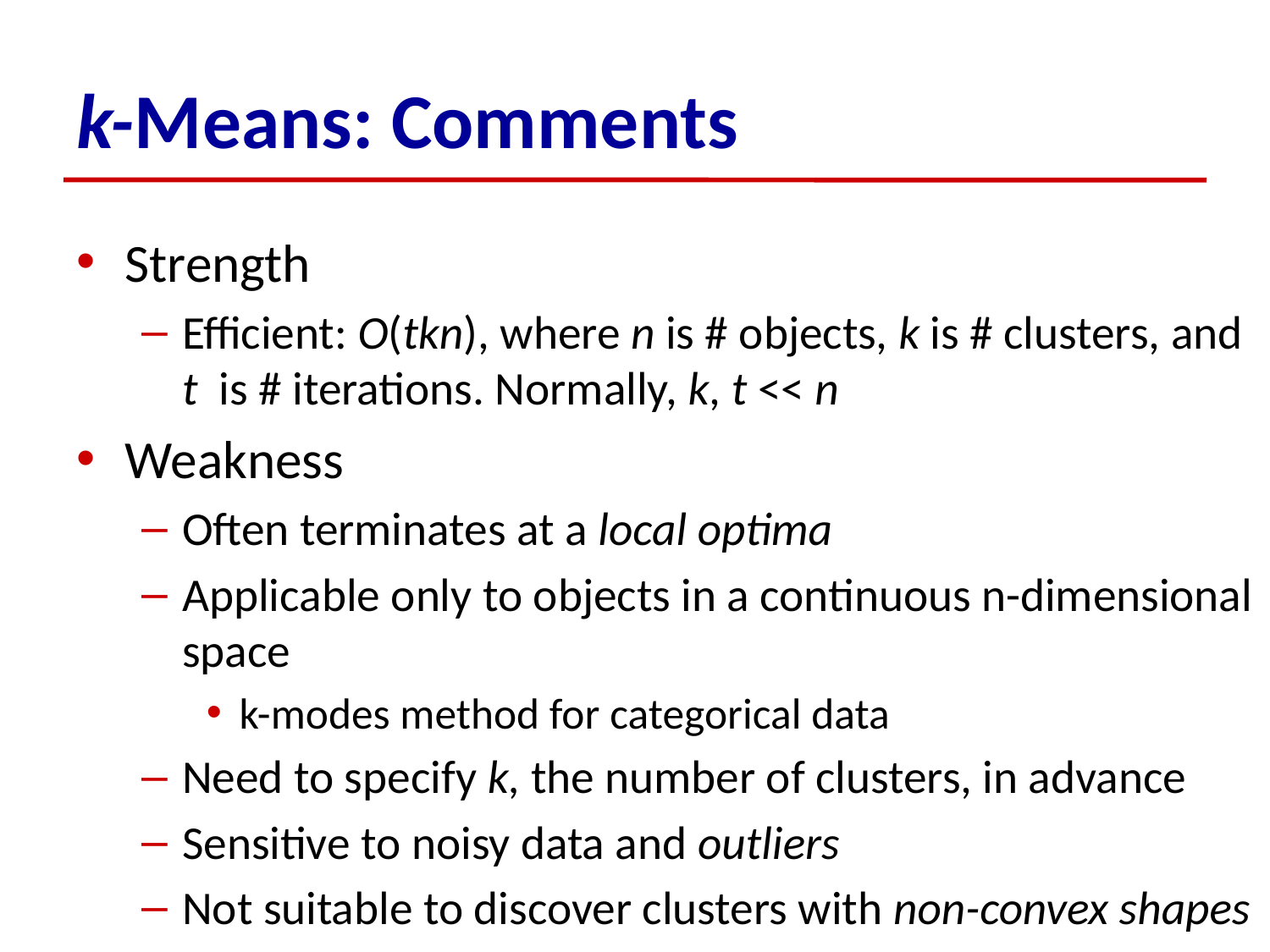

# k-Means: Comments
Strength
Efficient: O(tkn), where n is # objects, k is # clusters, and t  is # iterations. Normally, k, t << n
Weakness
Often terminates at a local optima
Applicable only to objects in a continuous n-dimensional space
k-modes method for categorical data
Need to specify k, the number of clusters, in advance
Sensitive to noisy data and outliers
Not suitable to discover clusters with non-convex shapes